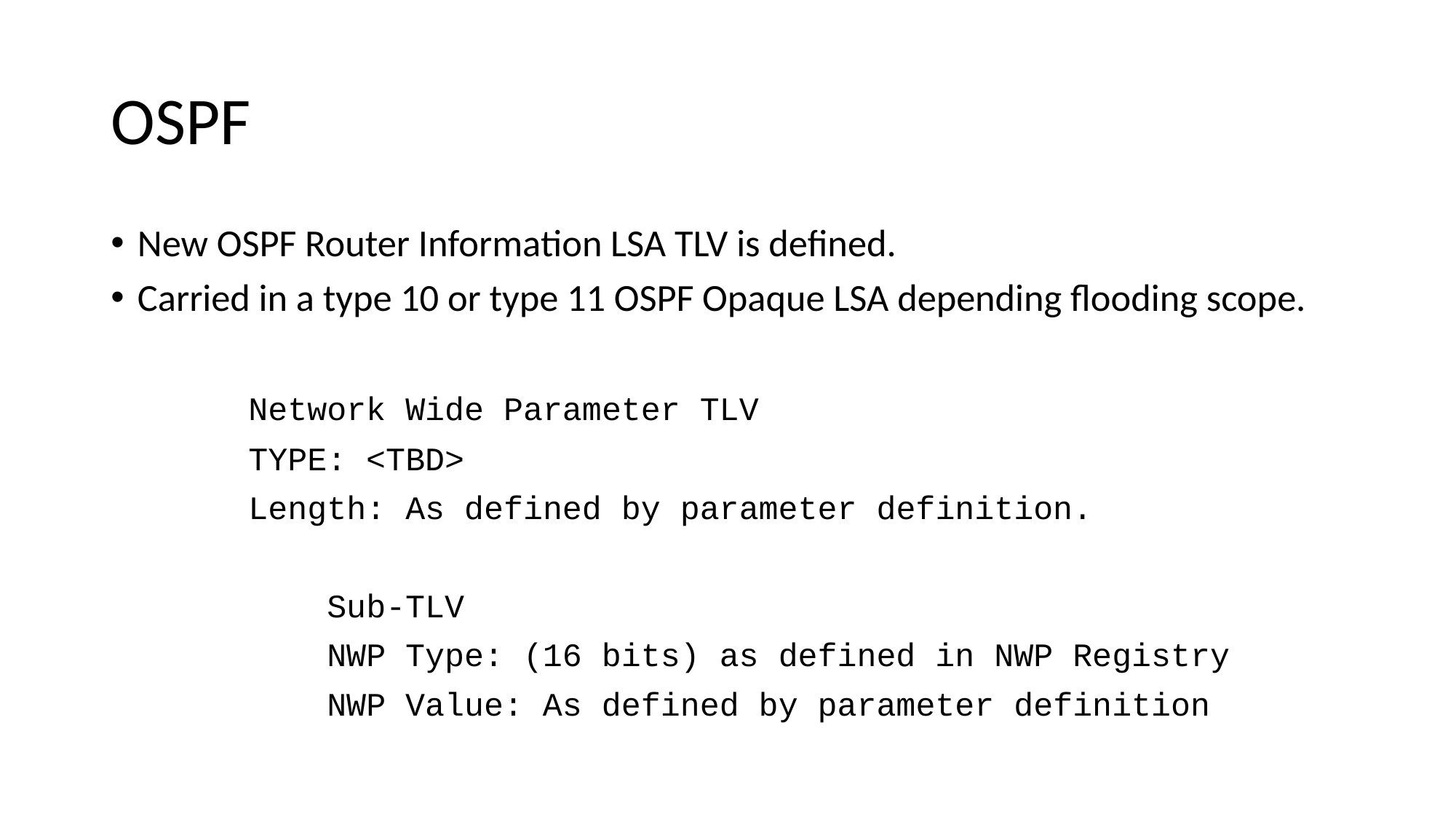

# OSPF
New OSPF Router Information LSA TLV is defined.
Carried in a type 10 or type 11 OSPF Opaque LSA depending flooding scope.

      Network Wide Parameter TLV
       TYPE: <TBD>
       Length: As defined by parameter definition.

           Sub-TLV
           NWP Type: (16 bits) as defined in NWP Registry
           NWP Value: As defined by parameter definition